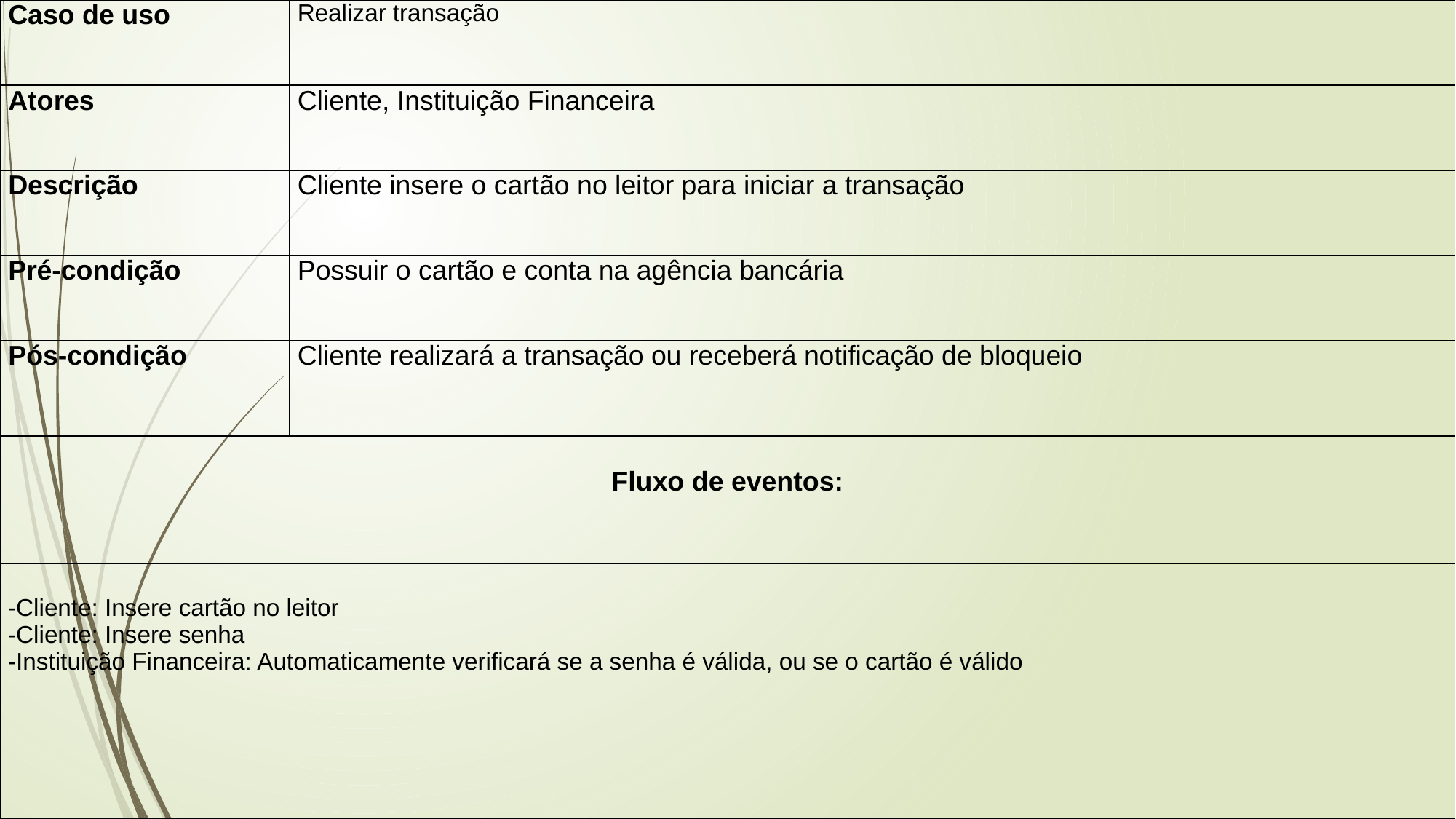

| Caso de uso | Realizar transação |
| --- | --- |
| Atores | Cliente, Instituição Financeira |
| Descrição | Cliente insere o cartão no leitor para iniciar a transação |
| Pré-condição | Possuir o cartão e conta na agência bancária |
| Pós-condição | Cliente realizará a transação ou receberá notificação de bloqueio |
| Fluxo de eventos: |  |
| -Cliente: Insere cartão no leitor -Cliente: Insere senha -Instituição Financeira: Automaticamente verificará se a senha é válida, ou se o cartão é válido |  |